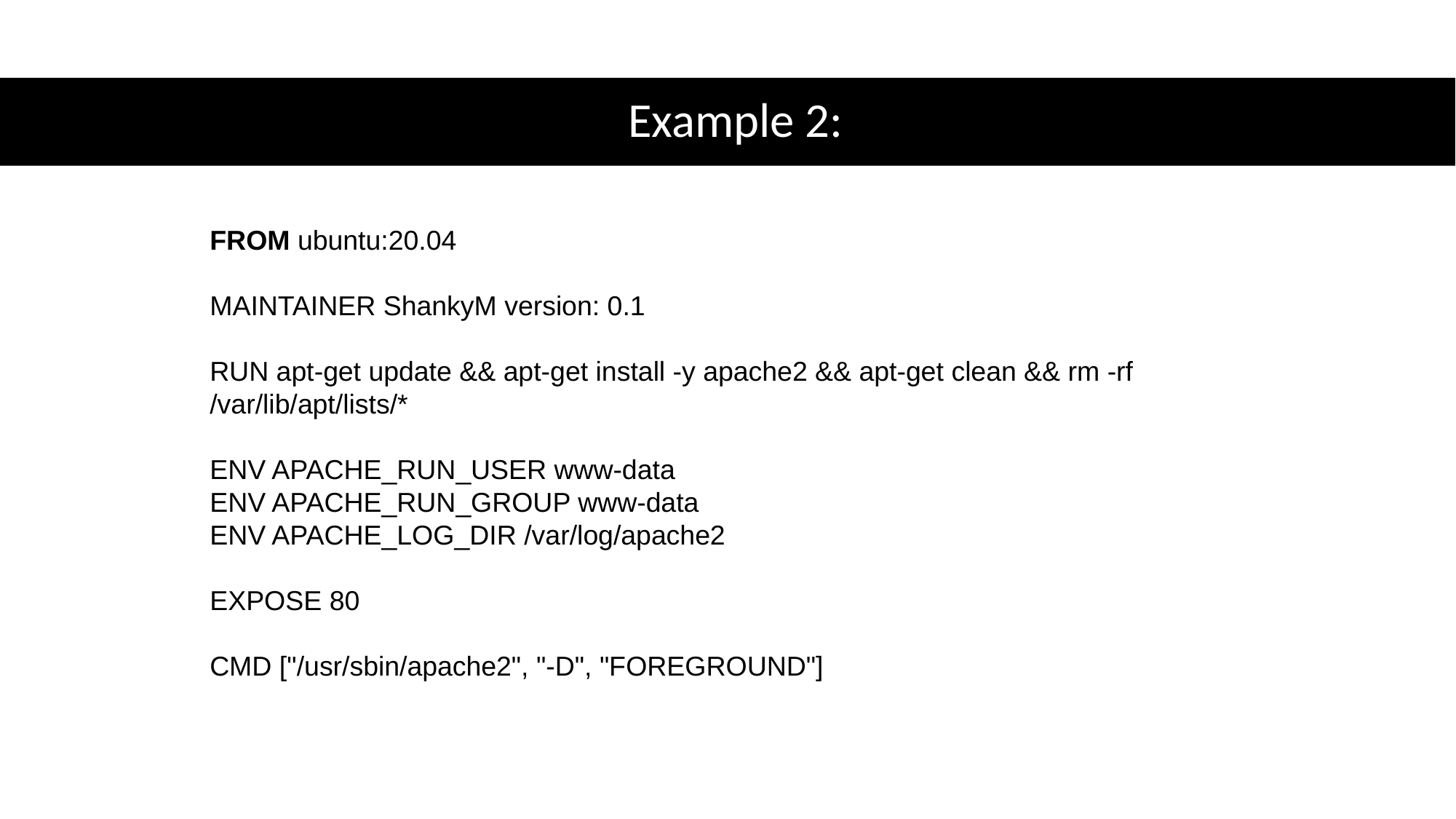

# Example 2:

FROM ubuntu:20.04​
 ​
MAINTAINER ShankyM version: 0.1​
 ​
RUN apt-get update && apt-get install -y apache2 && apt-get clean && rm -rf /var/lib/apt/lists/*​
 ​
ENV APACHE_RUN_USER www-data​
ENV APACHE_RUN_GROUP www-data​
ENV APACHE_LOG_DIR /var/log/apache2​
 ​
EXPOSE 80​
 ​
CMD ["/usr/sbin/apache2", "-D", "FOREGROUND"]